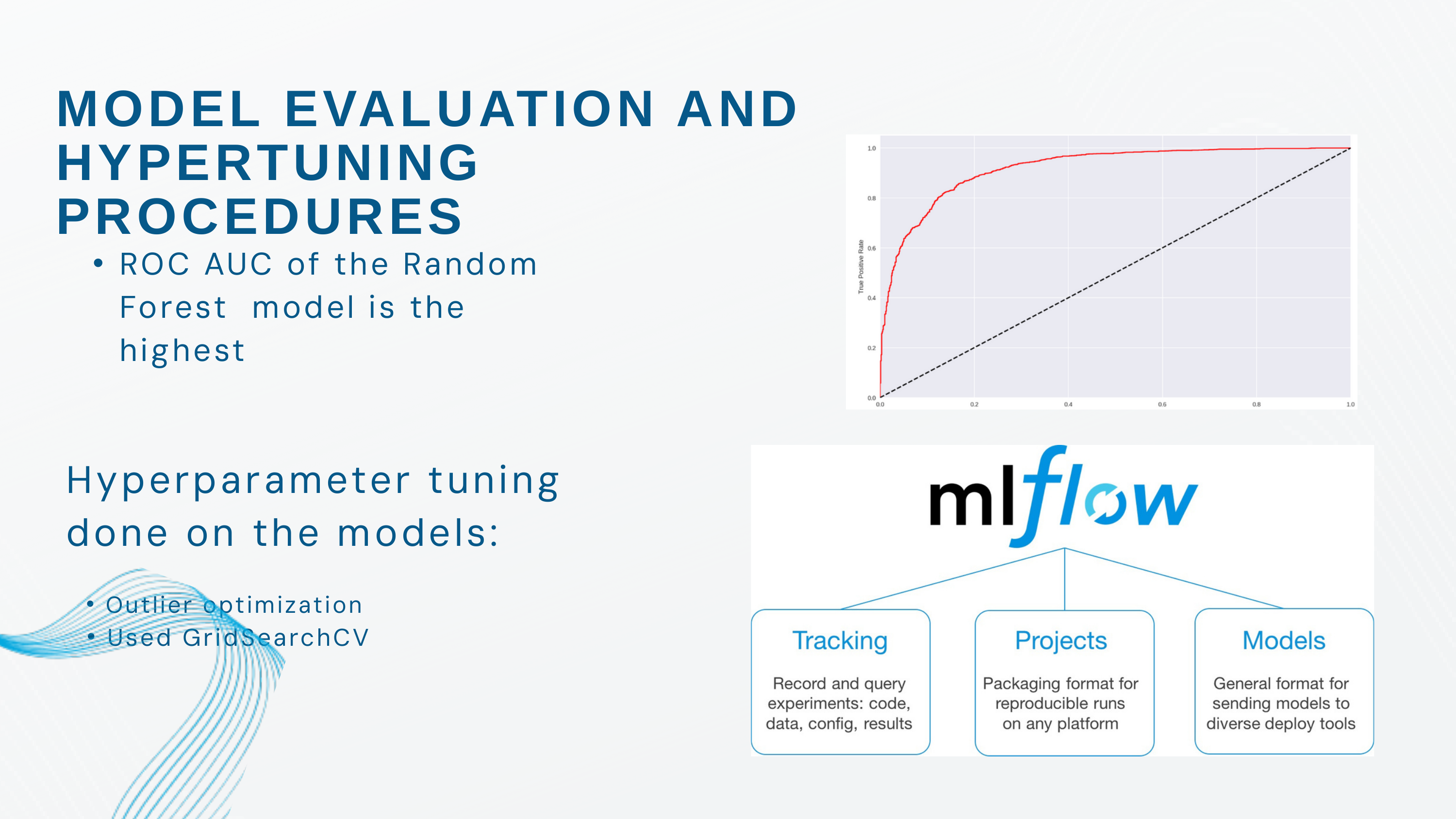

MODEL EVALUATION AND HYPERTUNING PROCEDURES

ROC AUC of the Random Forest  model is the highest

Hyperparameter tuning done on the models:

Outlier optimization
Used GridSearchCV